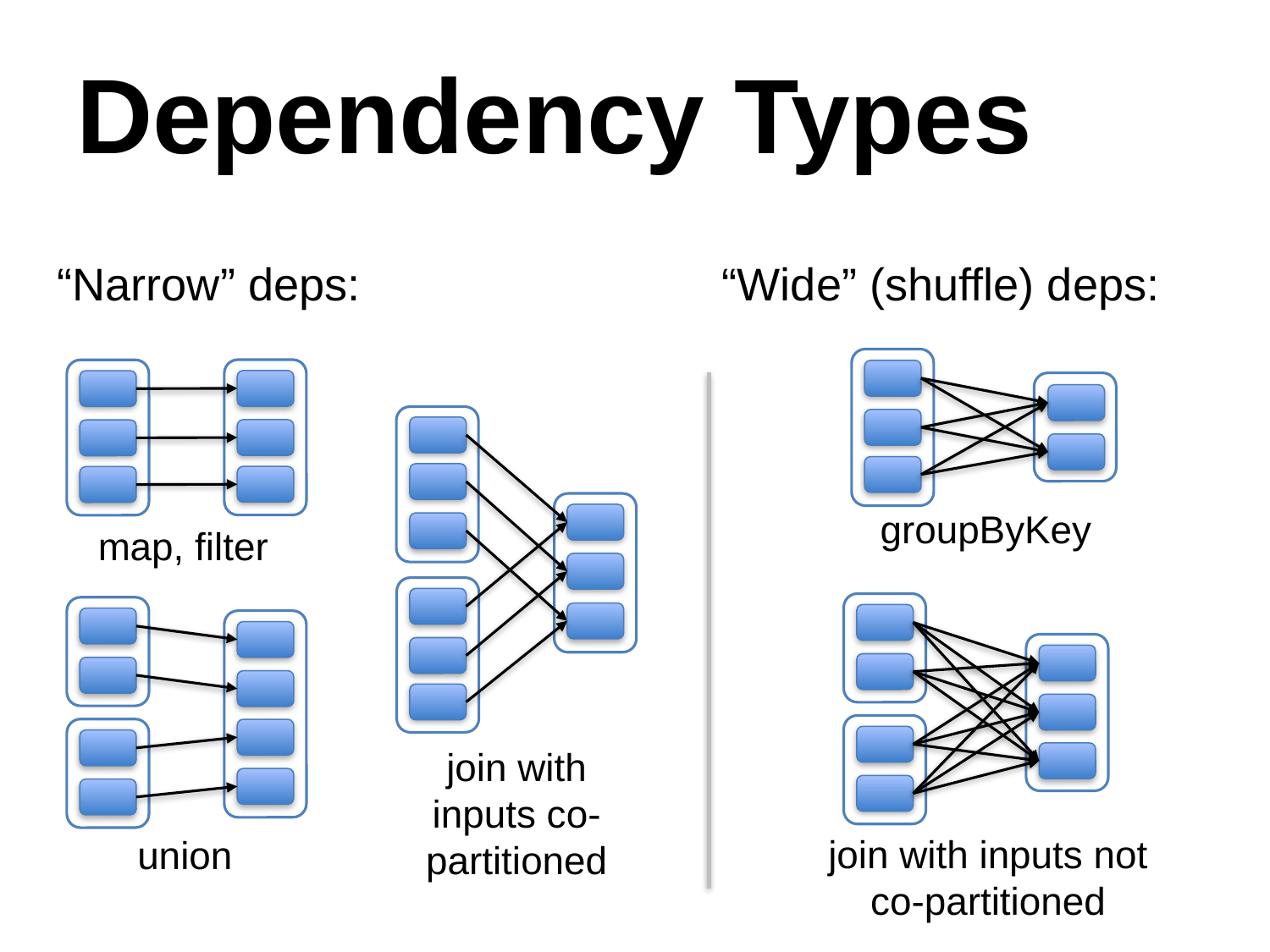

# Dependency Types
“Narrow” deps:
“Wide” (shuffle) deps:

groupByKey

map, filter

join with inputs co-partitioned

join with inputs not
co-partitioned
union